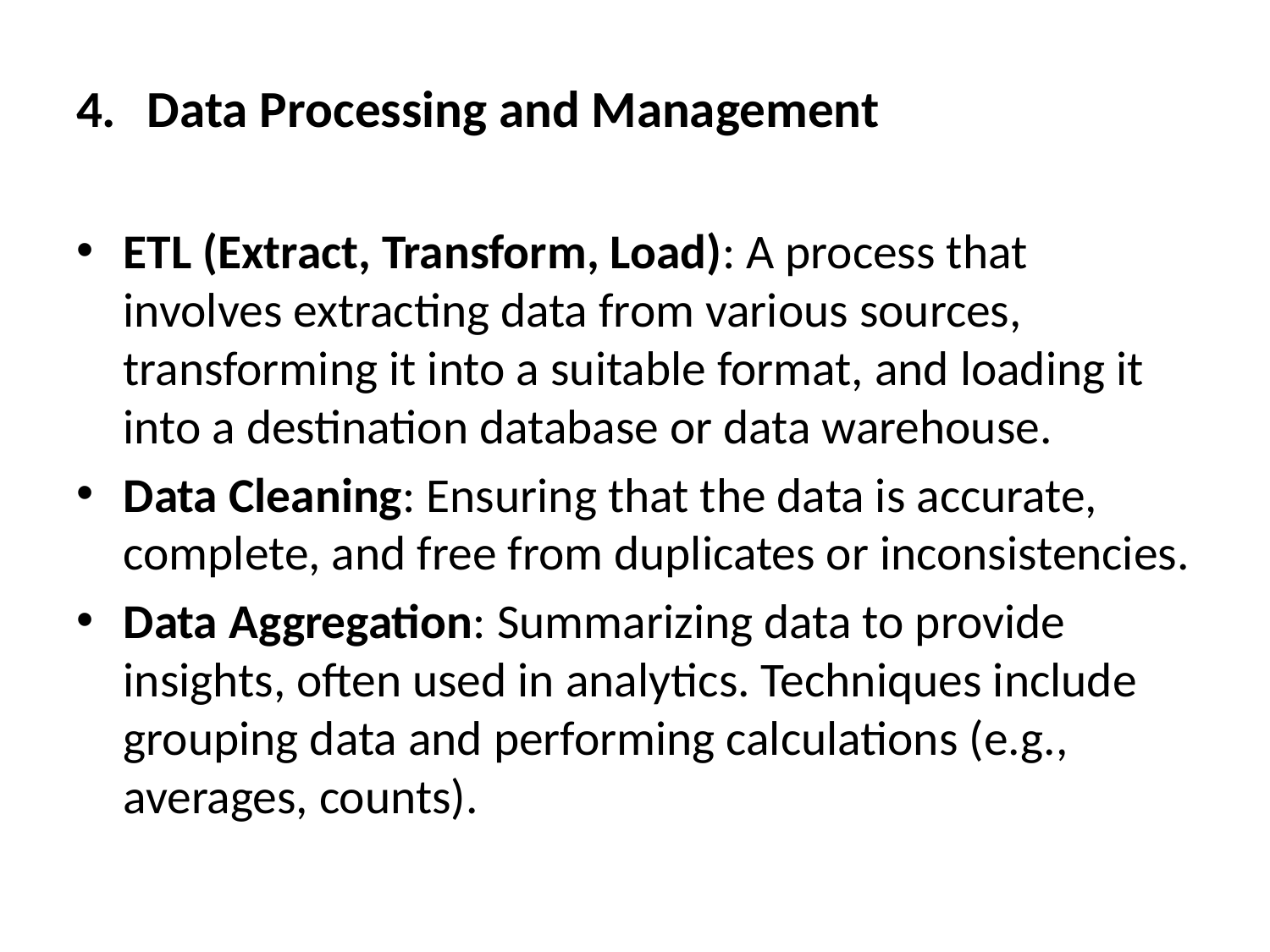

Data Processing and Management

ETL (Extract, Transform, Load): A process that involves extracting data from various sources, transforming it into a suitable format, and loading it into a destination database or data warehouse.
Data Cleaning: Ensuring that the data is accurate, complete, and free from duplicates or inconsistencies.
Data Aggregation: Summarizing data to provide insights, often used in analytics. Techniques include grouping data and performing calculations (e.g., averages, counts).